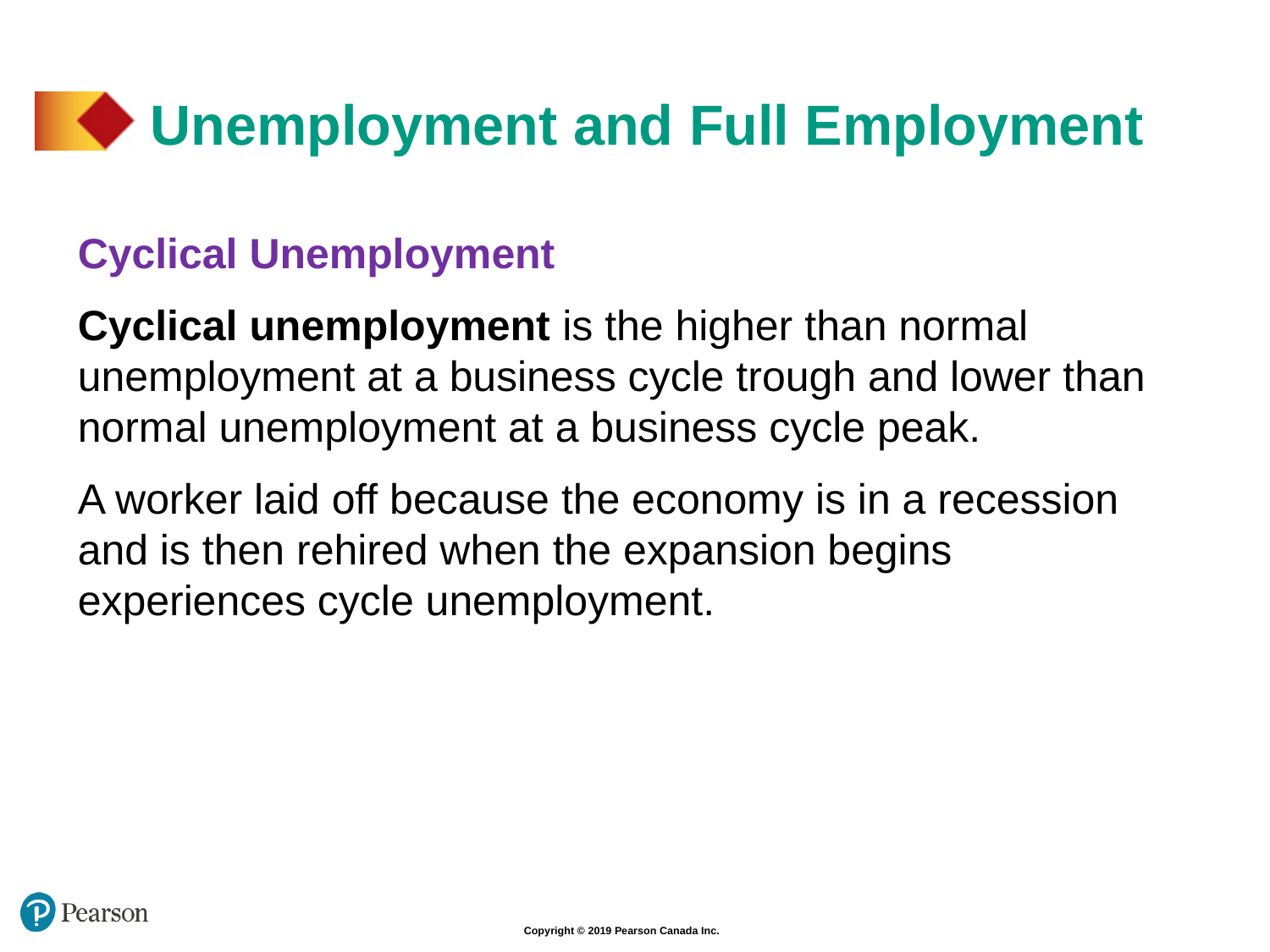

# Unemployment and Full Employment
Cyclical Unemployment
Cyclical unemployment is the higher than normal unemployment at a business cycle trough and lower than normal unemployment at a business cycle peak.
A worker laid off because the economy is in a recession and is then rehired when the expansion begins experiences cycle unemployment.